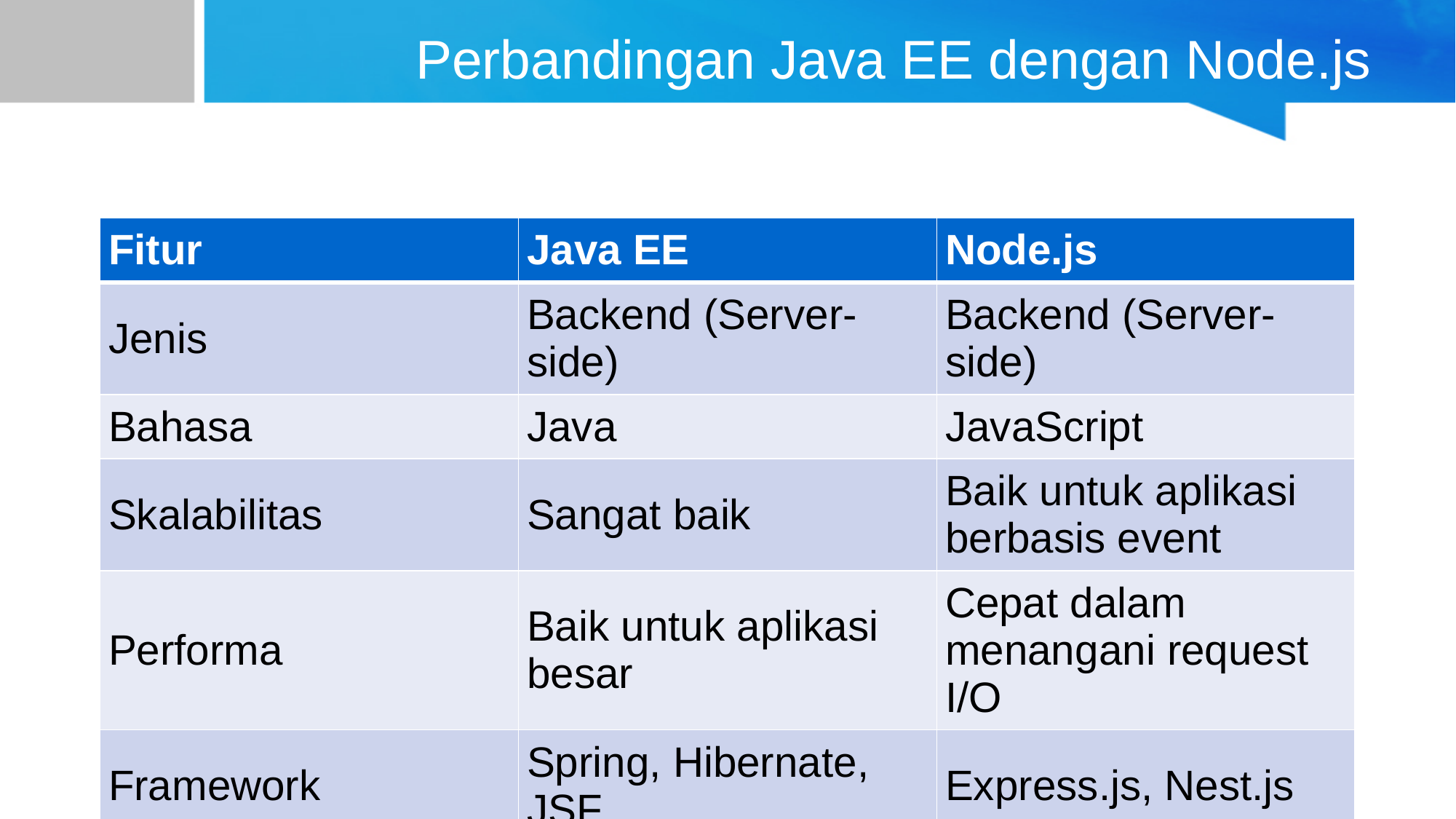

# Perbandingan Java EE dengan Node.js
| Fitur | Java EE | Node.js |
| --- | --- | --- |
| Jenis | Backend (Server-side) | Backend (Server-side) |
| Bahasa | Java | JavaScript |
| Skalabilitas | Sangat baik | Baik untuk aplikasi berbasis event |
| Performa | Baik untuk aplikasi besar | Cepat dalam menangani request I/O |
| Framework | Spring, Hibernate, JSF | Express.js, Nest.js |